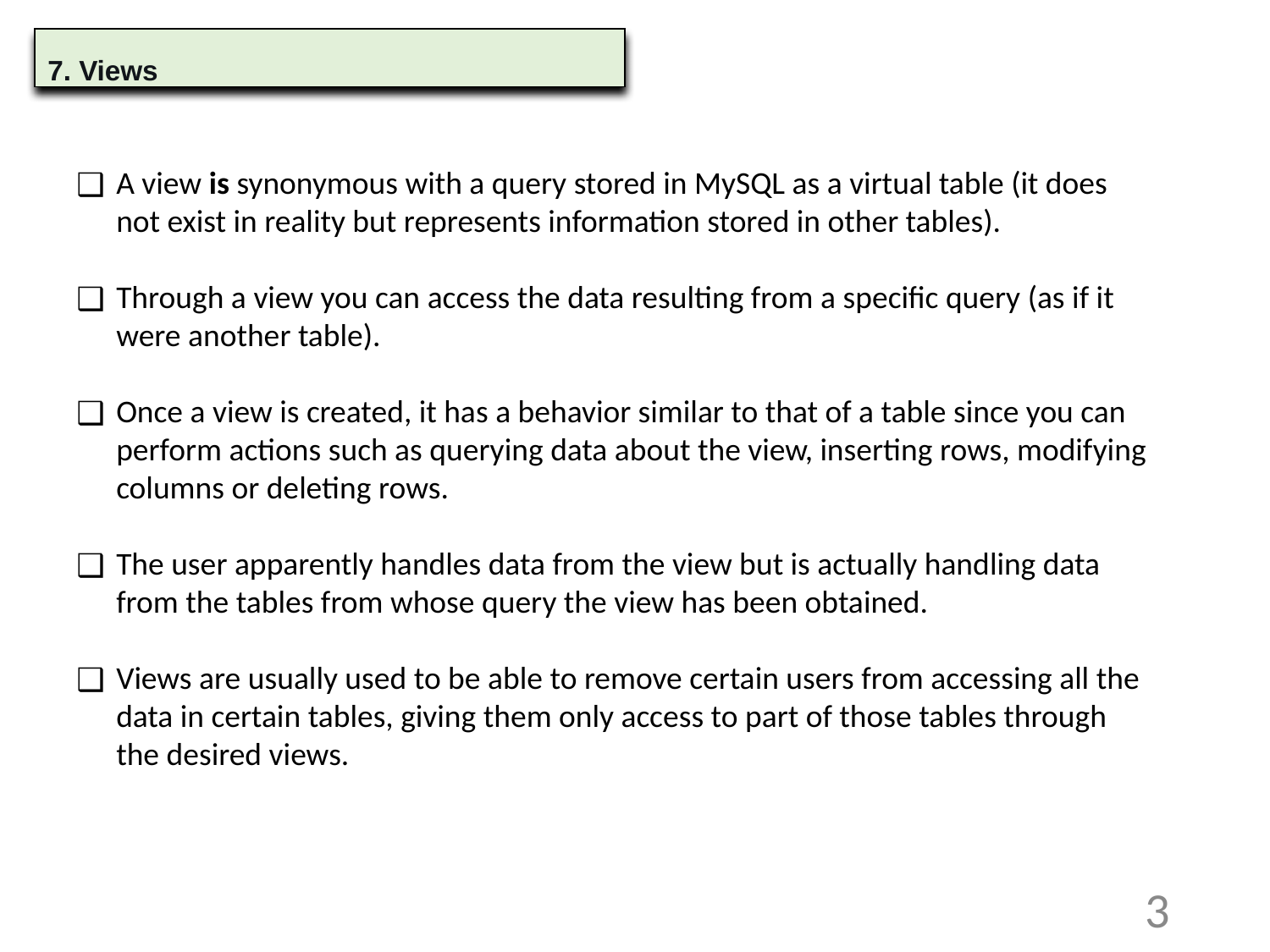

7. Views
A view is synonymous with a query stored in MySQL as a virtual table (it does not exist in reality but represents information stored in other tables).

Through a view you can access the data resulting from a specific query (as if it were another table).

Once a view is created, it has a behavior similar to that of a table since you can perform actions such as querying data about the view, inserting rows, modifying columns or deleting rows.

The user apparently handles data from the view but is actually handling data from the tables from whose query the view has been obtained.

Views are usually used to be able to remove certain users from accessing all the data in certain tables, giving them only access to part of those tables through the desired views.
3